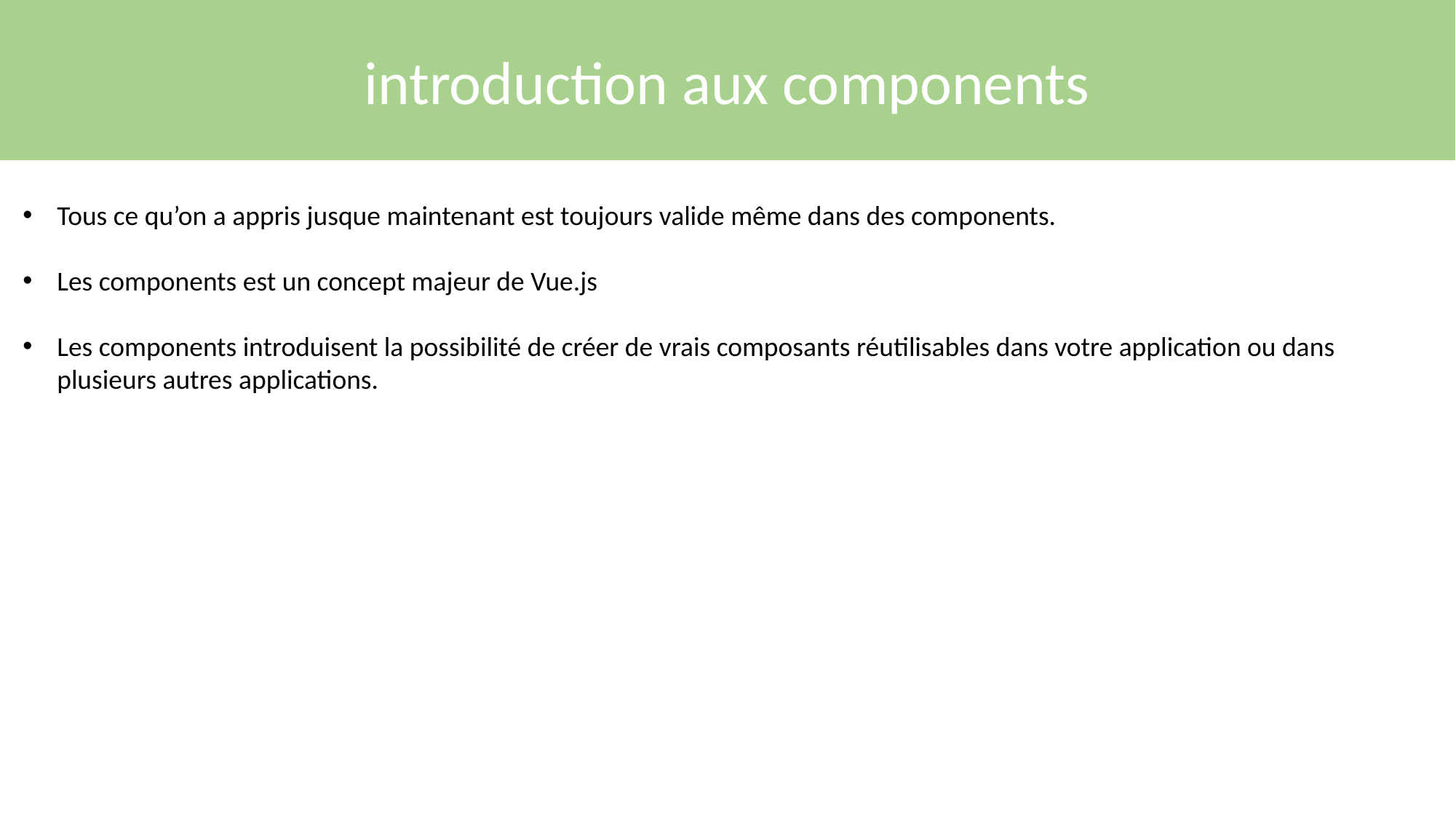

introduction aux components
Tous ce qu’on a appris jusque maintenant est toujours valide même dans des components.

Les components est un concept majeur de Vue.js

Les components introduisent la possibilité de créer de vrais composants réutilisables dans votre application ou dans plusieurs autres applications.